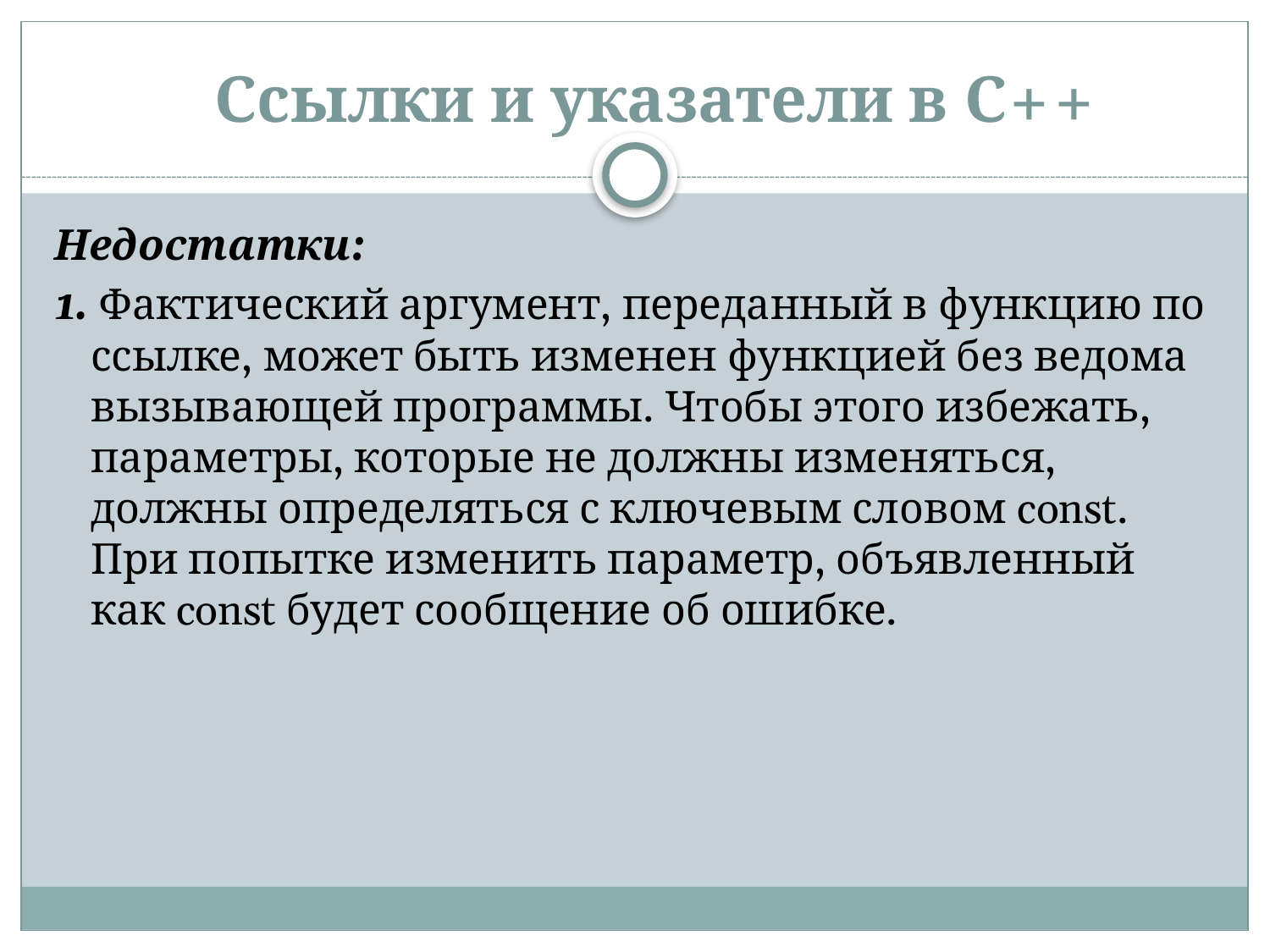

Ссылки и указатели в С++
Недостатки:
1. Фактический аргумент, переданный в функцию по ссылке, может быть изменен функцией без ведома вызывающей программы. Чтобы этого избежать, параметры, которые не должны изменяться, должны определяться с ключевым словом const. При попытке изменить параметр, объявленный как const будет сообщение об ошибке.